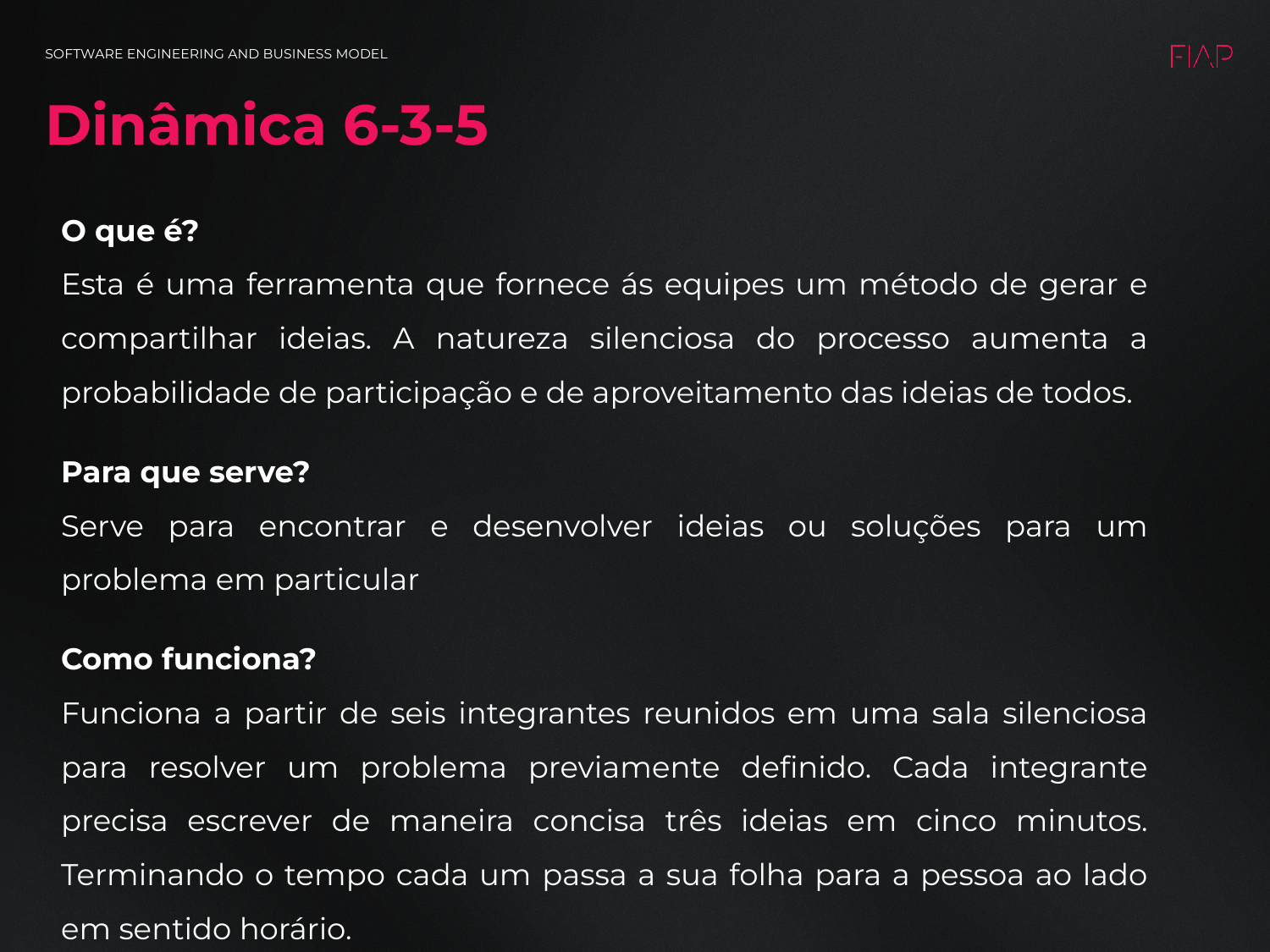

SOFTWARE ENGINEERING AND BUSINESS MODEL
Dinâmica 6-3-5
O que é?
Esta é uma ferramenta que fornece ás equipes um método de gerar e compartilhar ideias. A natureza silenciosa do processo aumenta a probabilidade de participação e de aproveitamento das ideias de todos.

Para que serve?
Serve para encontrar e desenvolver ideias ou soluções para um problema em particular

Como funciona?
Funciona a partir de seis integrantes reunidos em uma sala silenciosa para resolver um problema previamente definido. Cada integrante precisa escrever de maneira concisa três ideias em cinco minutos. Terminando o tempo cada um passa a sua folha para a pessoa ao lado em sentido horário.